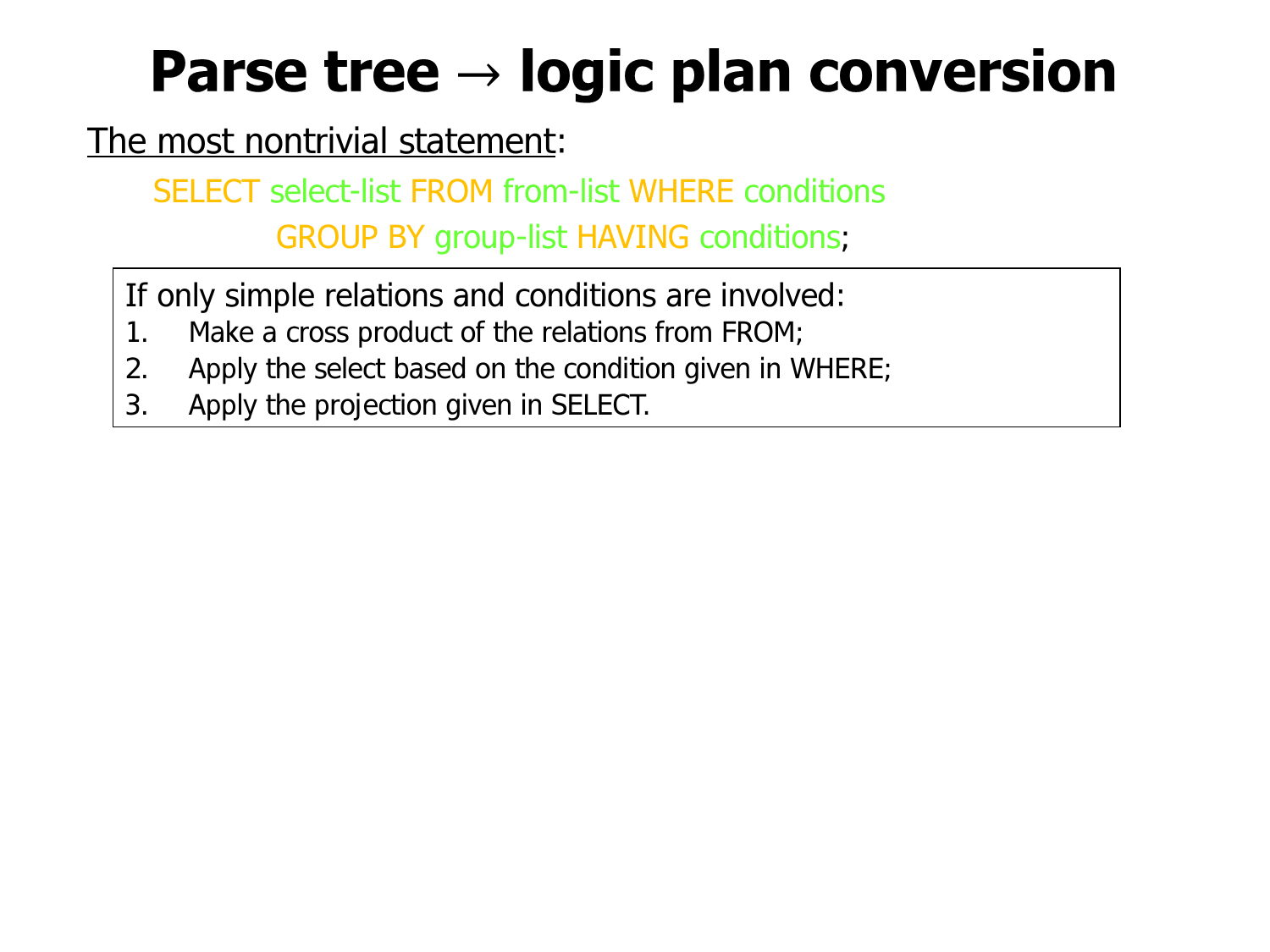

The most nontrivial statement:
      SELECT select-list FROM from-list WHERE conditions
                   GROUP BY group-list HAVING conditions;

If only simple relations and conditions are involved:
Make a cross product of the relations from FROM;
Apply the select based on the condition given in WHERE;
Apply the projection given in SELECT.